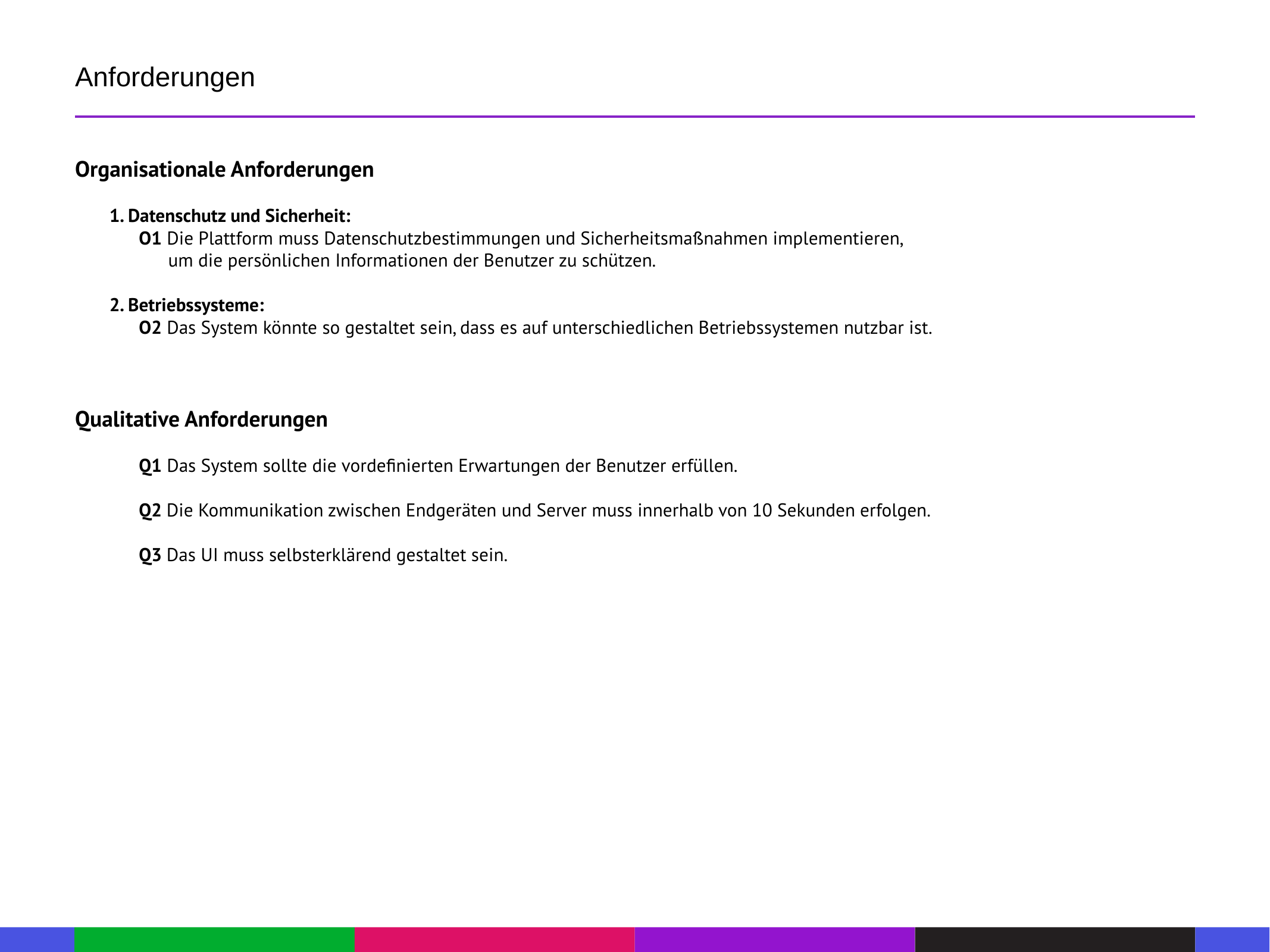

Anforderungen

Organisationale Anforderungen

       1. Datenschutz und Sicherheit:
             O1 Die Plattform muss Datenschutzbestimmungen und Sicherheitsmaßnahmen implementieren,
                   um die persönlichen Informationen der Benutzer zu schützen.
       2. Betriebssysteme:
             O2 Das System könnte so gestaltet sein, dass es auf unterschiedlichen Betriebssystemen nutzbar ist.

Qualitative Anforderungen

             Q1 Das System sollte die vordefinierten Erwartungen der Benutzer erfüllen.

             Q2 Die Kommunikation zwischen Endgeräten und Server muss innerhalb von 10 Sekunden erfolgen.

             Q3 Das UI muss selbsterklärend gestaltet sein.